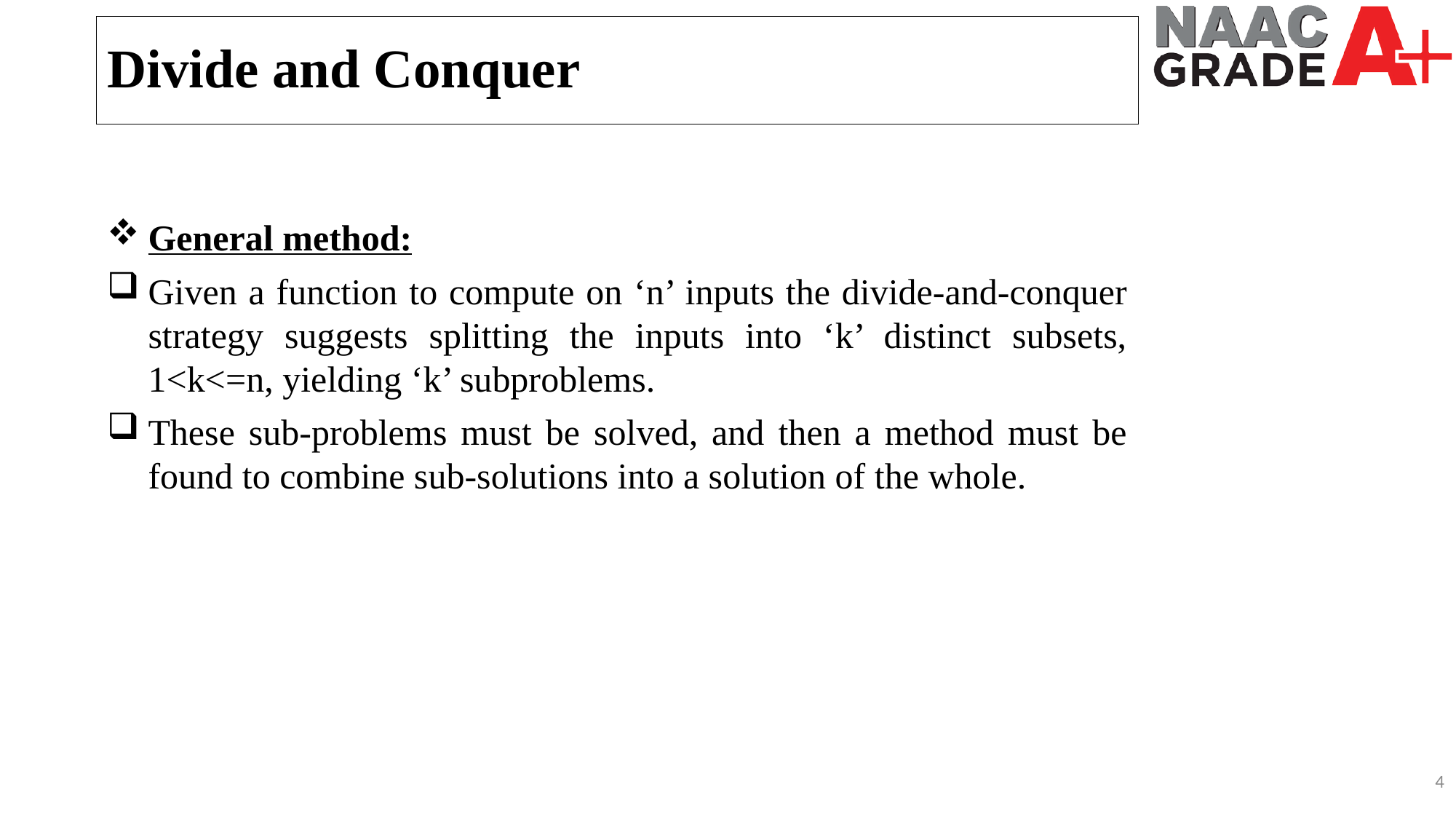

Divide and Conquer
General method:
Given a function to compute on ‘n’ inputs the divide-and-conquer strategy suggests splitting the inputs into ‘k’ distinct subsets, 1<k<=n, yielding ‘k’ subproblems.
These sub-problems must be solved, and then a method must be found to combine sub-solutions into a solution of the whole.
4